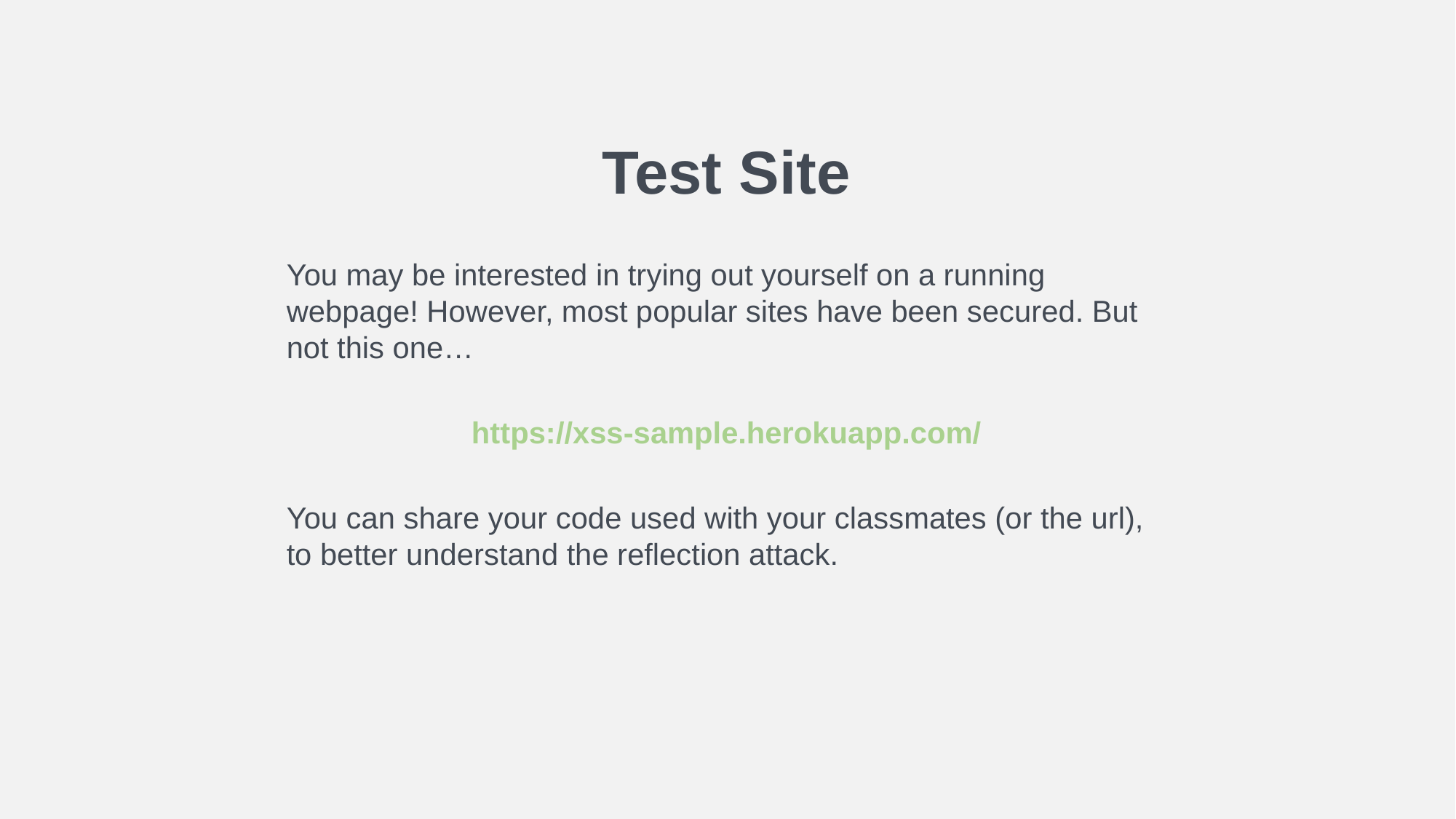

Test Site
You may be interested in trying out yourself on a running webpage! However, most popular sites have been secured. But not this one…
https://xss-sample.herokuapp.com/
You can share your code used with your classmates (or the url), to better understand the reflection attack.